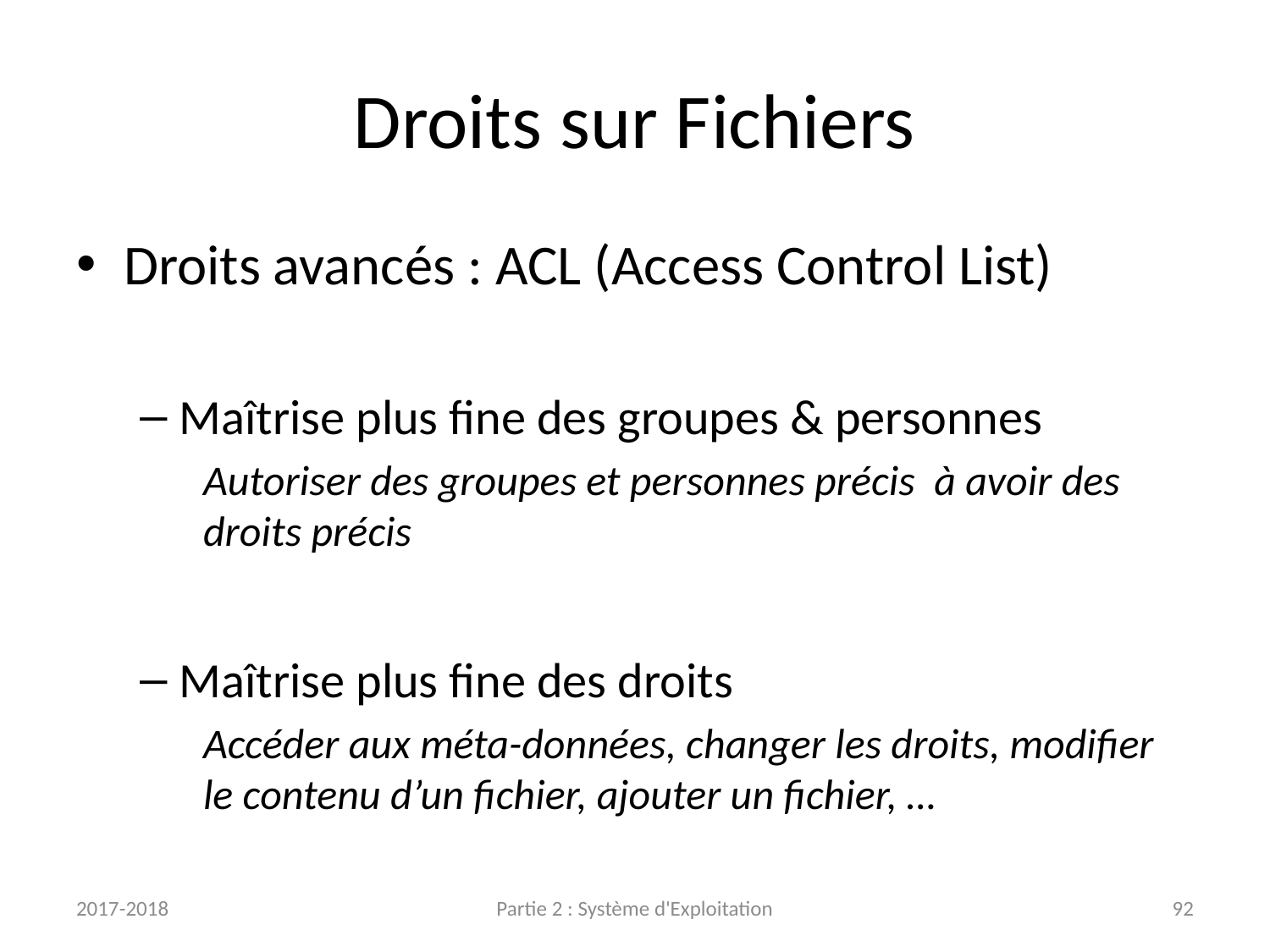

# Droits sur Fichiers
Droits avancés : ACL (Access Control List)

Maîtrise plus fine des groupes & personnes
Autoriser des groupes et personnes précis  à avoir des droits précis

Maîtrise plus fine des droits
Accéder aux méta-données, changer les droits, modifier le contenu d’un fichier, ajouter un fichier, …
2017-2018
Partie 2 : Système d'Exploitation
92